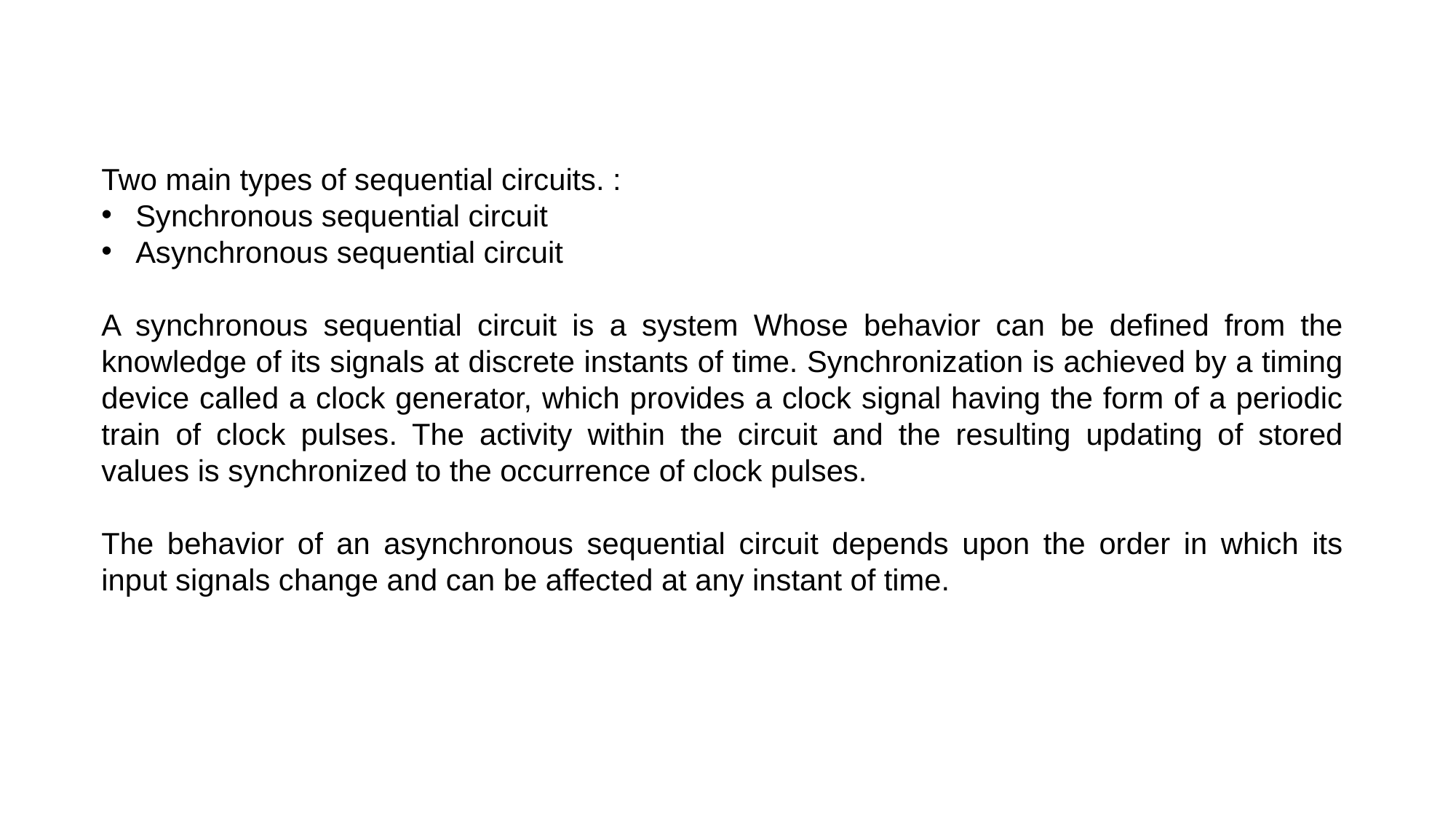

Two main types of sequential circuits. :
Synchronous sequential circuit
Asynchronous sequential circuit

A synchronous sequential circuit is a system Whose behavior can be defined from the knowledge of its signals at discrete instants of time. Synchronization is achieved by a timing device called a clock generator, which provides a clock signal having the form of a periodic train of clock pulses. The activity within the circuit and the resulting updating of stored values is synchronized to the occurrence of clock pulses.

The behavior of an asynchronous sequential circuit depends upon the order in which its input signals change and can be affected at any instant of time.